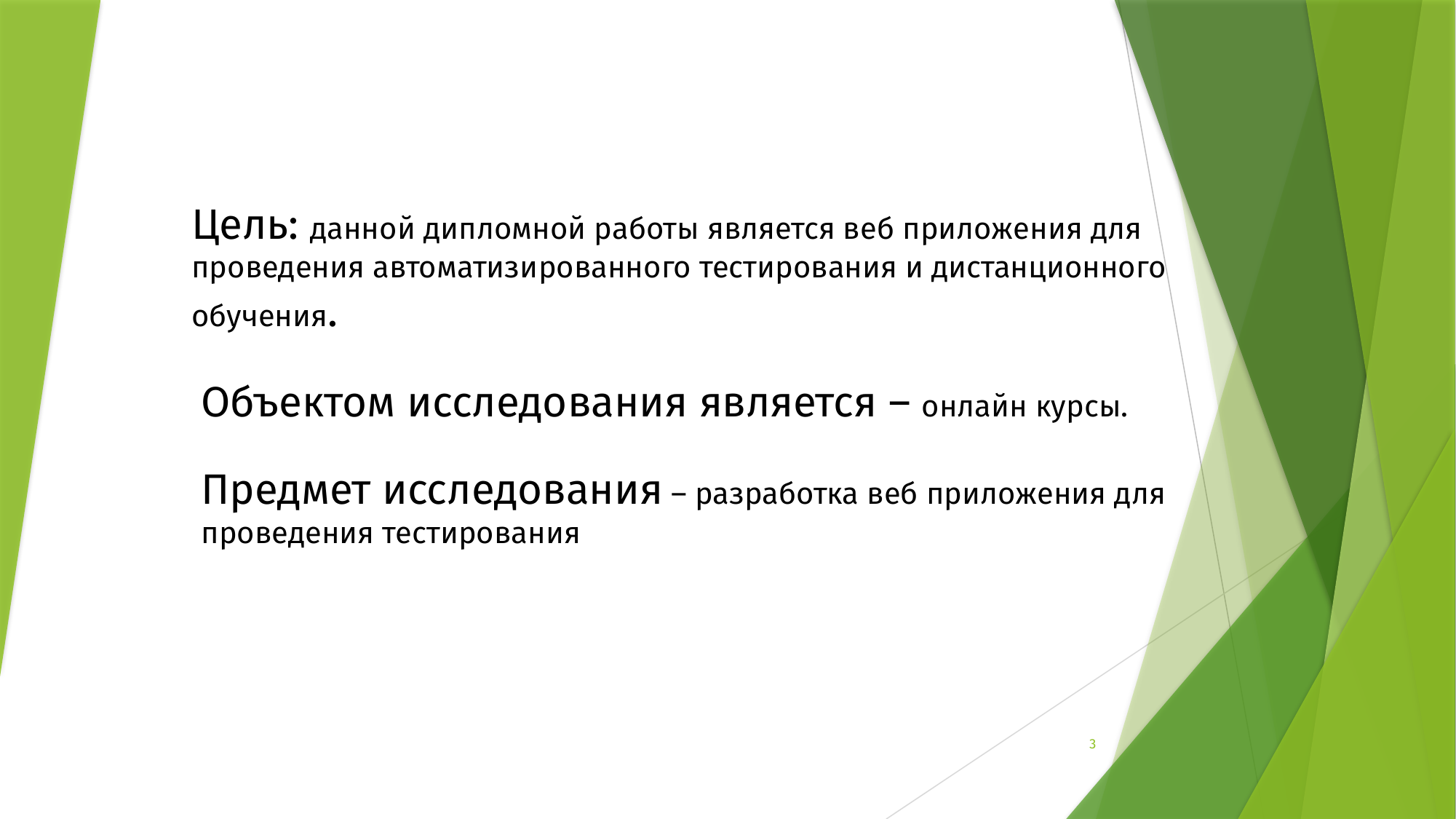

Цель: данной дипломной работы является веб приложения для проведения автоматизированного тестирования и дистанционного обучения.
Объектом исследования является – онлайн курсы.

Предмет исследования – разработка веб приложения для проведения тестирования
3